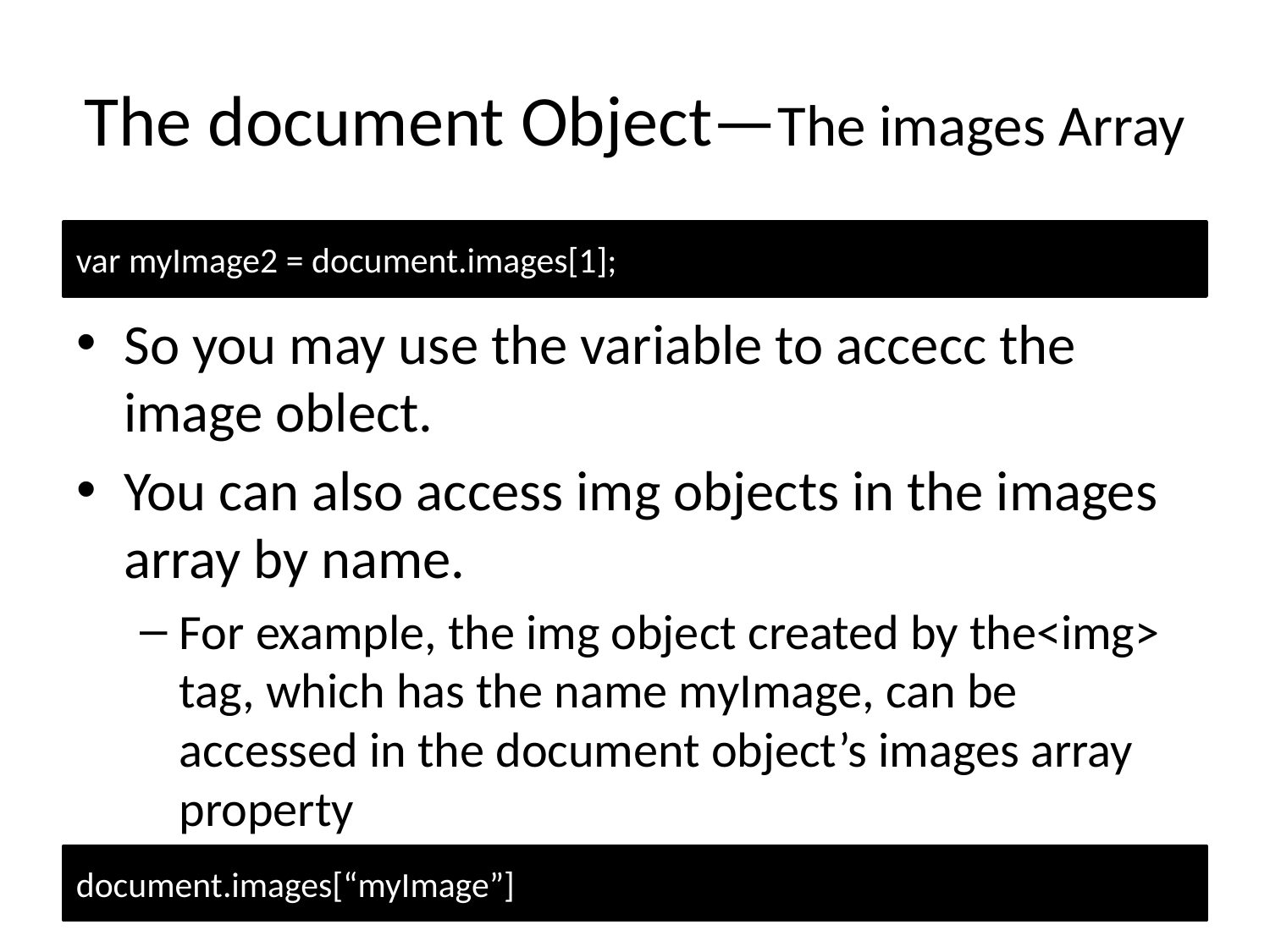

# The document Object—The images Array

So you may use the variable to accecc the image oblect.
You can also access img objects in the images array by name.
For example, the img object created by the<img> tag, which has the name myImage, can be accessed in the document object’s images array property
var myImage2 = document.images[1];
document.images[“myImage”]